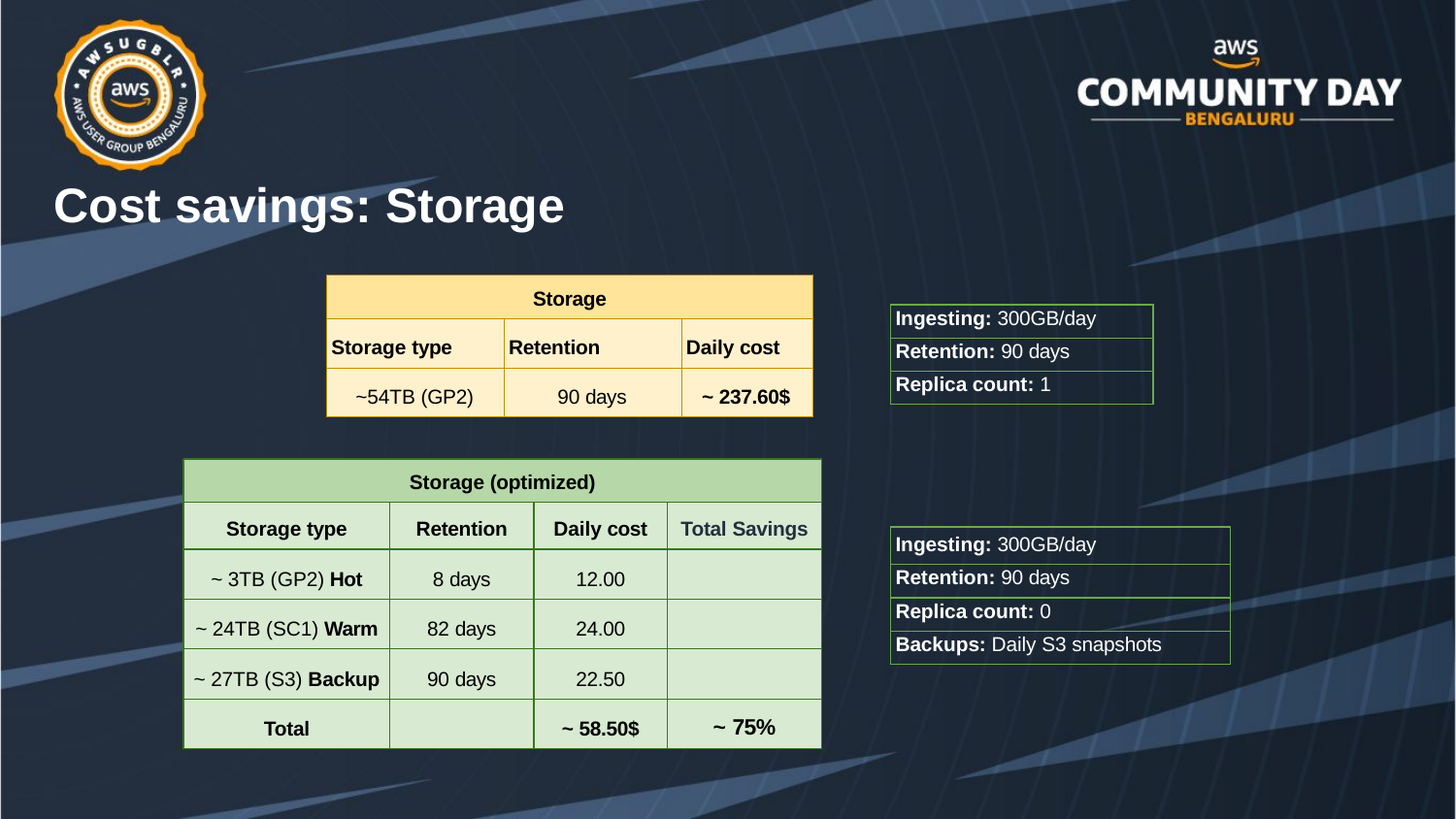

# Cost savings: Storage
| Storage |  |  |
| --- | --- | --- |
| Storage type | Retention | Daily cost |
| ~54TB (GP2) | 90 days | ~ 237.60$ |
| Ingesting: 300GB/day |
| --- |
| Retention: 90 days |
| Replica count: 1 |
| Storage (optimized) |  |  |  |
| --- | --- | --- | --- |
| Storage type | Retention | Daily cost | Total Savings |
| ~ 3TB (GP2) Hot | 8 days | 12.00 |  |
| ~ 24TB (SC1) Warm | 82 days | 24.00 |  |
| ~ 27TB (S3) Backup | 90 days | 22.50 |  |
| Total |  | ~ 58.50$ | ~ 75% |
| Ingesting: 300GB/day |
| --- |
| Retention: 90 days |
| Replica count: 0 |
| Backups: Daily S3 snapshots |